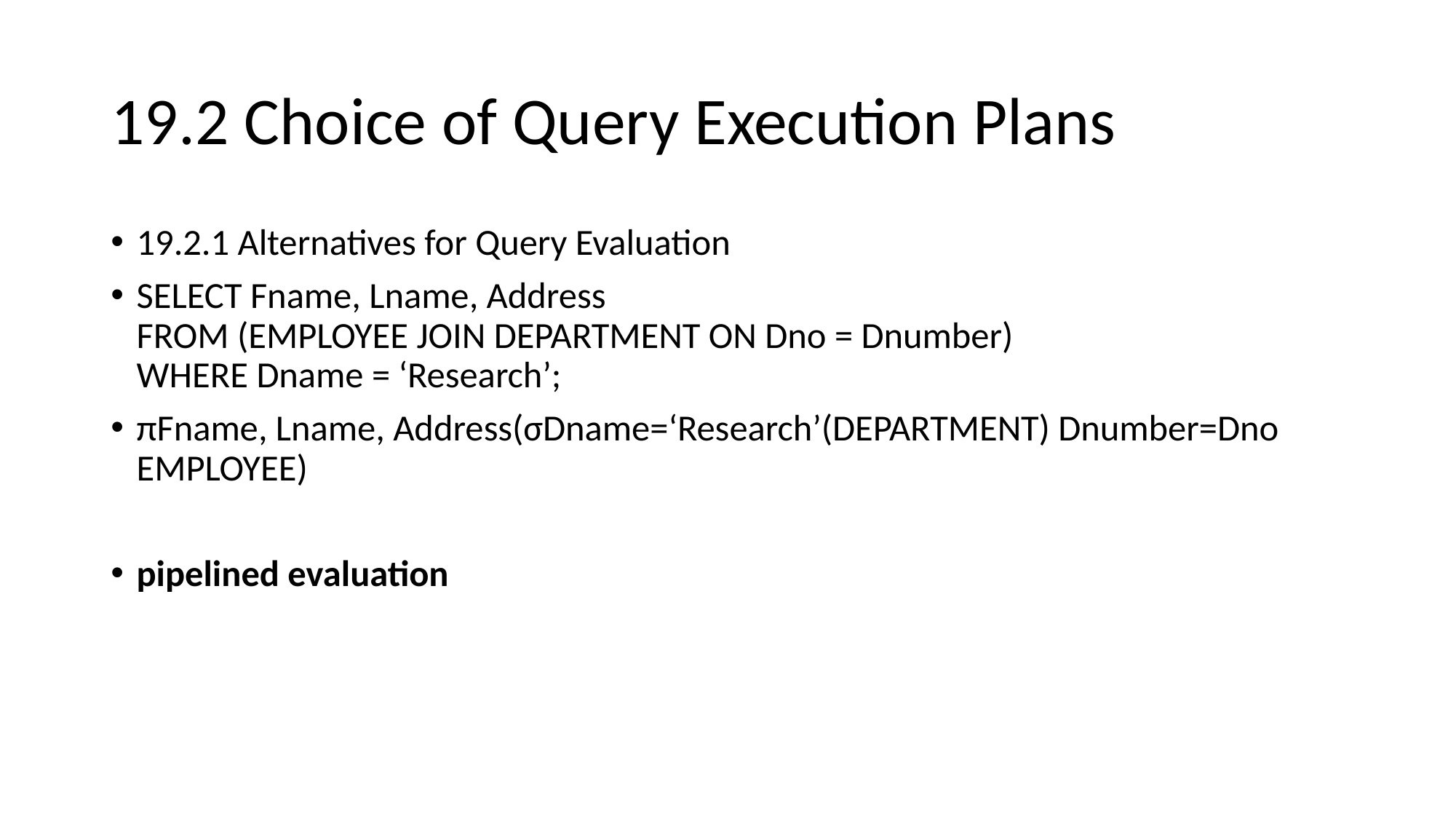

# 19.2 Choice of Query Execution Plans
19.2.1 Alternatives for Query Evaluation
SELECT Fname, Lname, Address
FROM (EMPLOYEE JOIN DEPARTMENT ON Dno = Dnumber)
WHERE Dname = ‘Research’;
πFname, Lname, Address(σDname=‘Research’(DEPARTMENT) Dnumber=Dno EMPLOYEE)

pipelined evaluation